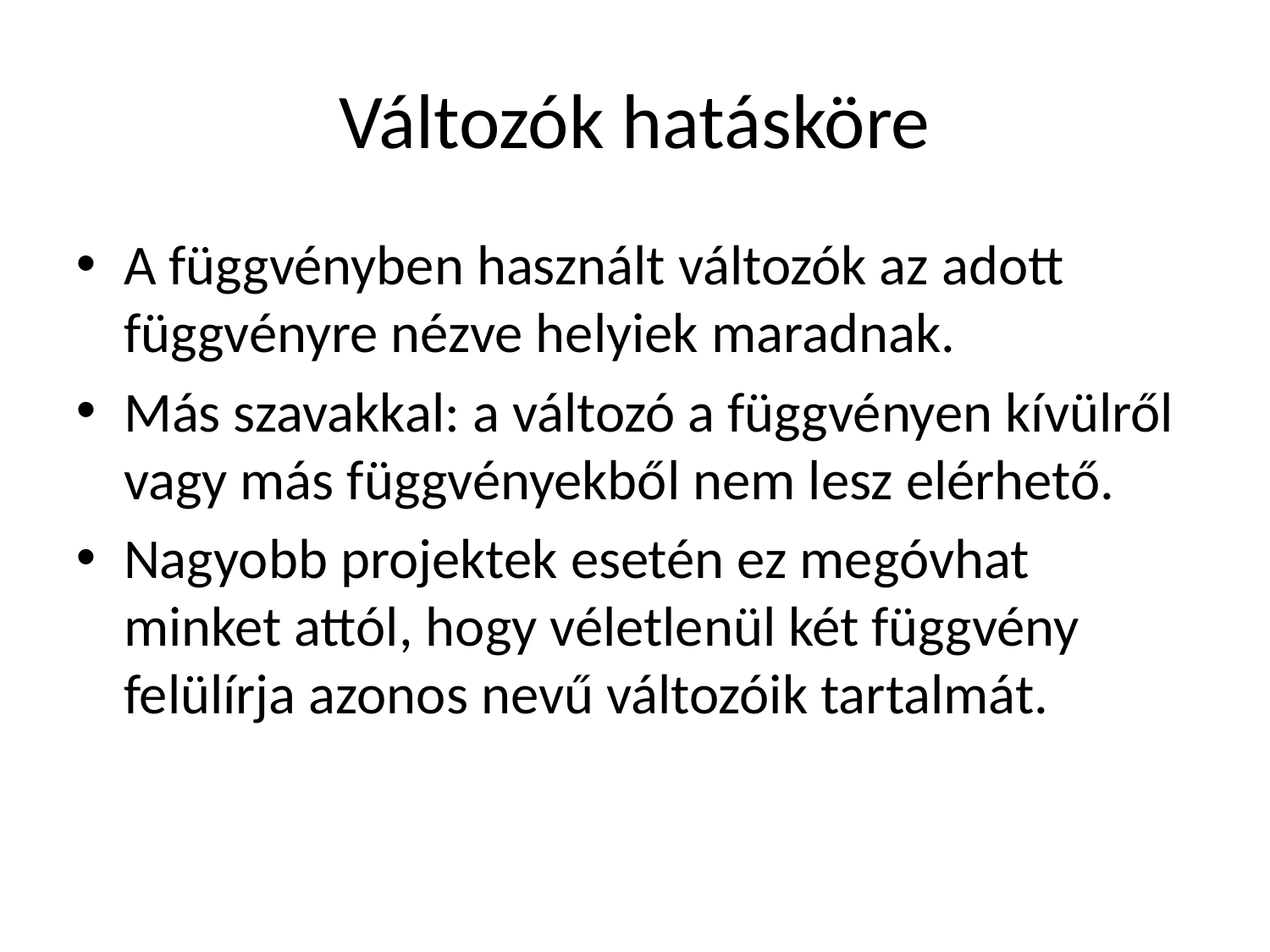

Változók hatásköre
A függvényben használt változók az adott függvényre nézve helyiek maradnak.
Más szavakkal: a változó a függvényen kívülről vagy más függvényekből nem lesz elérhető.
Nagyobb projektek esetén ez megóvhat minket attól, hogy véletlenül két függvény felülírja azonos nevű változóik tartalmát.